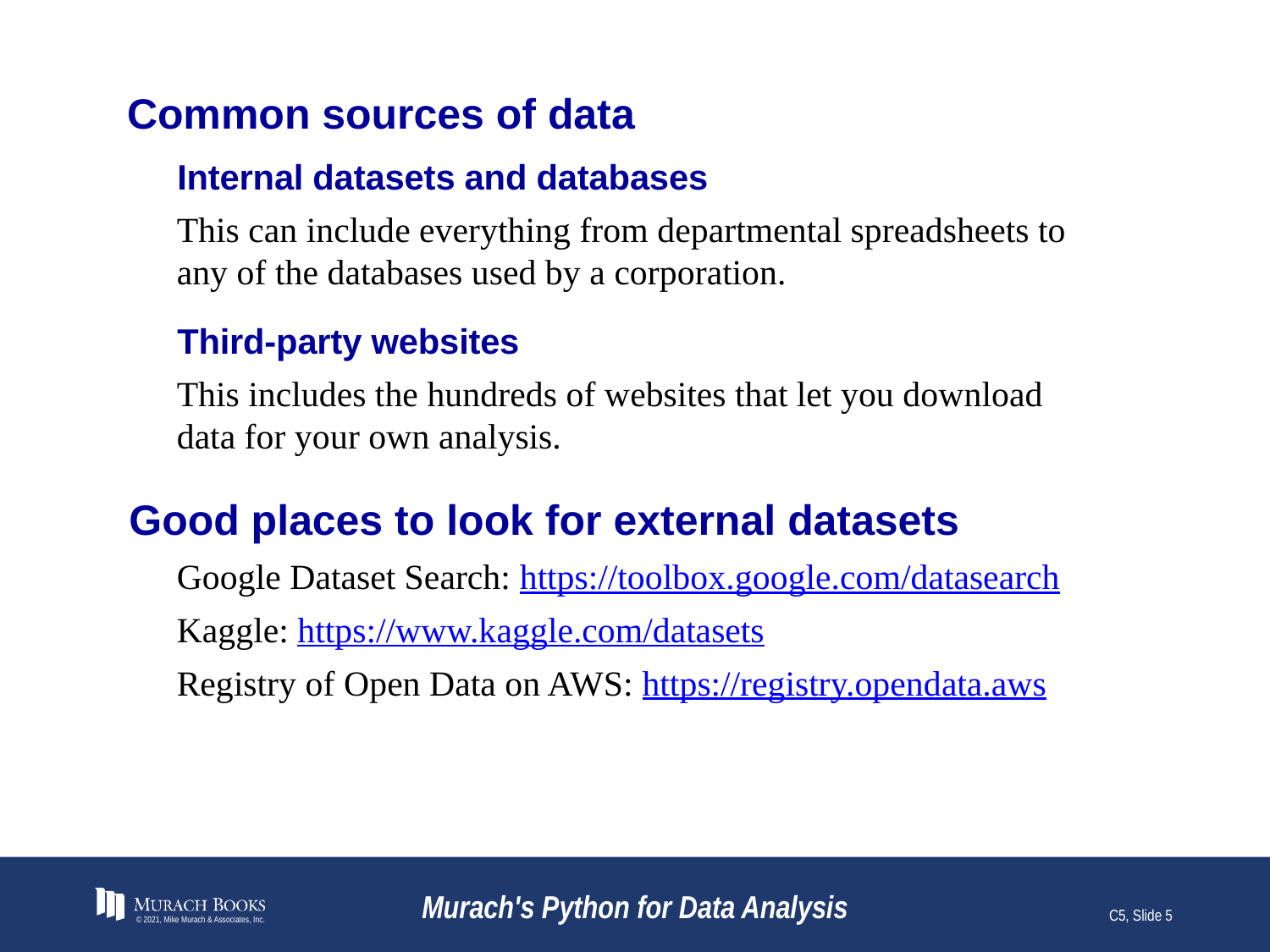

# Common sources of data
Internal datasets and databases
This can include everything from departmental spreadsheets to any of the databases used by a corporation.
Third-party websites
This includes the hundreds of websites that let you download data for your own analysis.
Good places to look for external datasets
Google Dataset Search: https://toolbox.google.com/datasearch
Kaggle: https://www.kaggle.com/datasets
Registry of Open Data on AWS: https://registry.opendata.aws

© 2021, Mike Murach & Associates, Inc.
Murach's Python for Data Analysis

C5, Slide 5